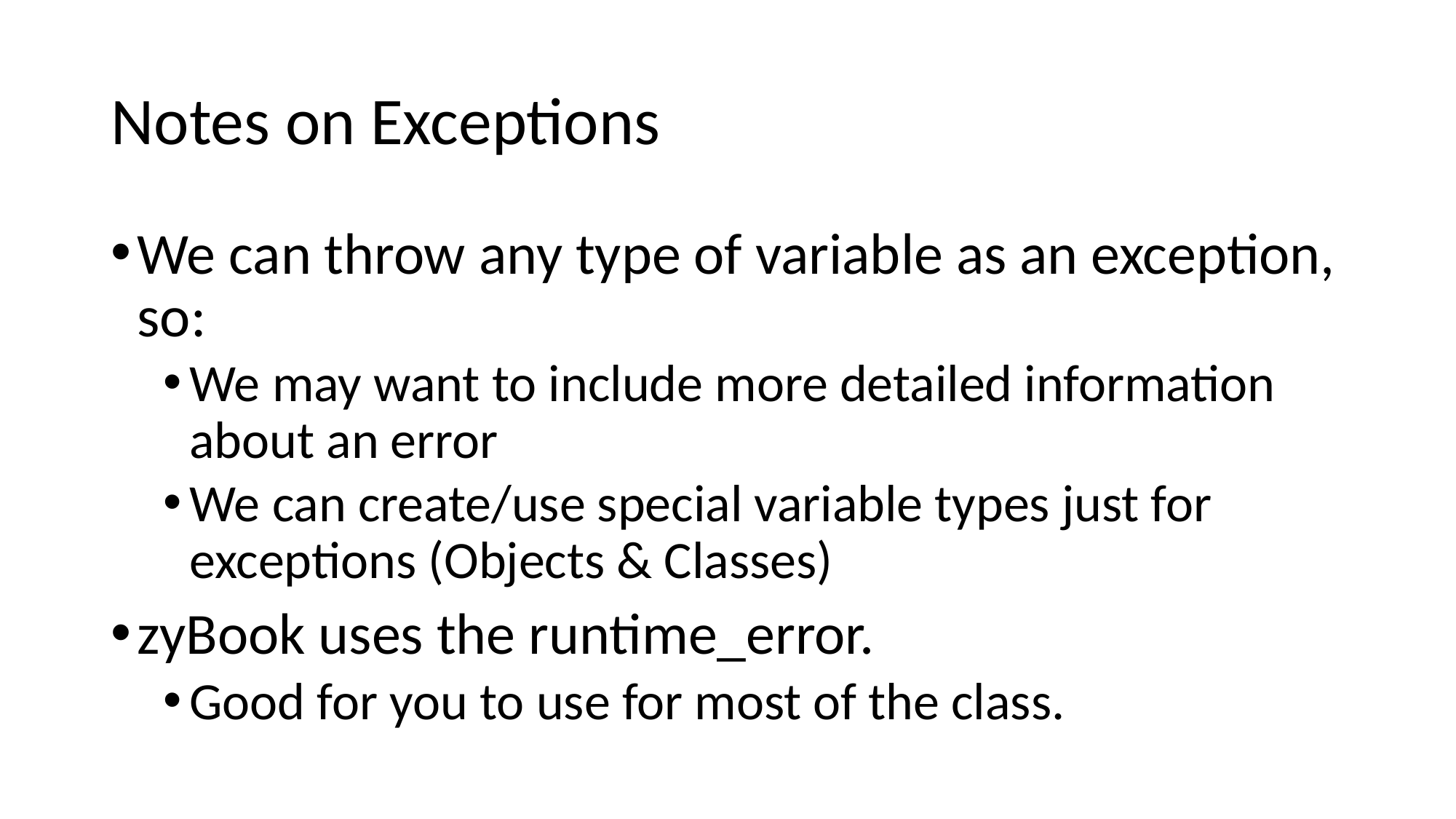

# Notes on Exceptions
We can throw any type of variable as an exception, so:
We may want to include more detailed information about an error
We can create/use special variable types just for exceptions (Objects & Classes)
zyBook uses the runtime_error.
Good for you to use for most of the class.